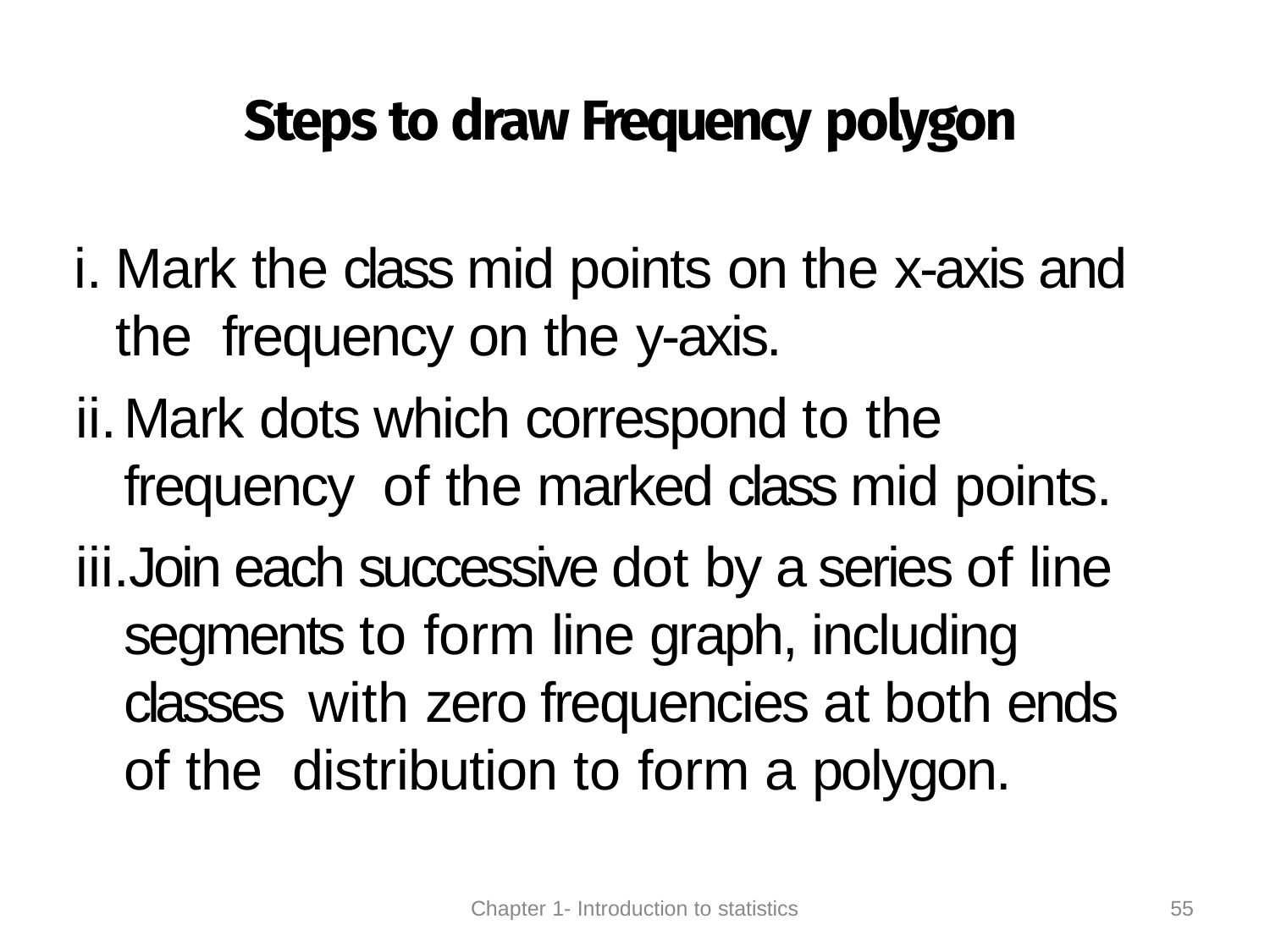

Steps to draw Frequency polygon

Mark the class mid points on the x-axis and the  frequency on the y-axis.
Mark dots which correspond to the frequency  of the marked class mid points.
Join each successive dot by a series of line  segments to form line graph, including classes  with zero frequencies at both ends of the  distribution to form a polygon.
55
Chapter 1- Introduction to statistics